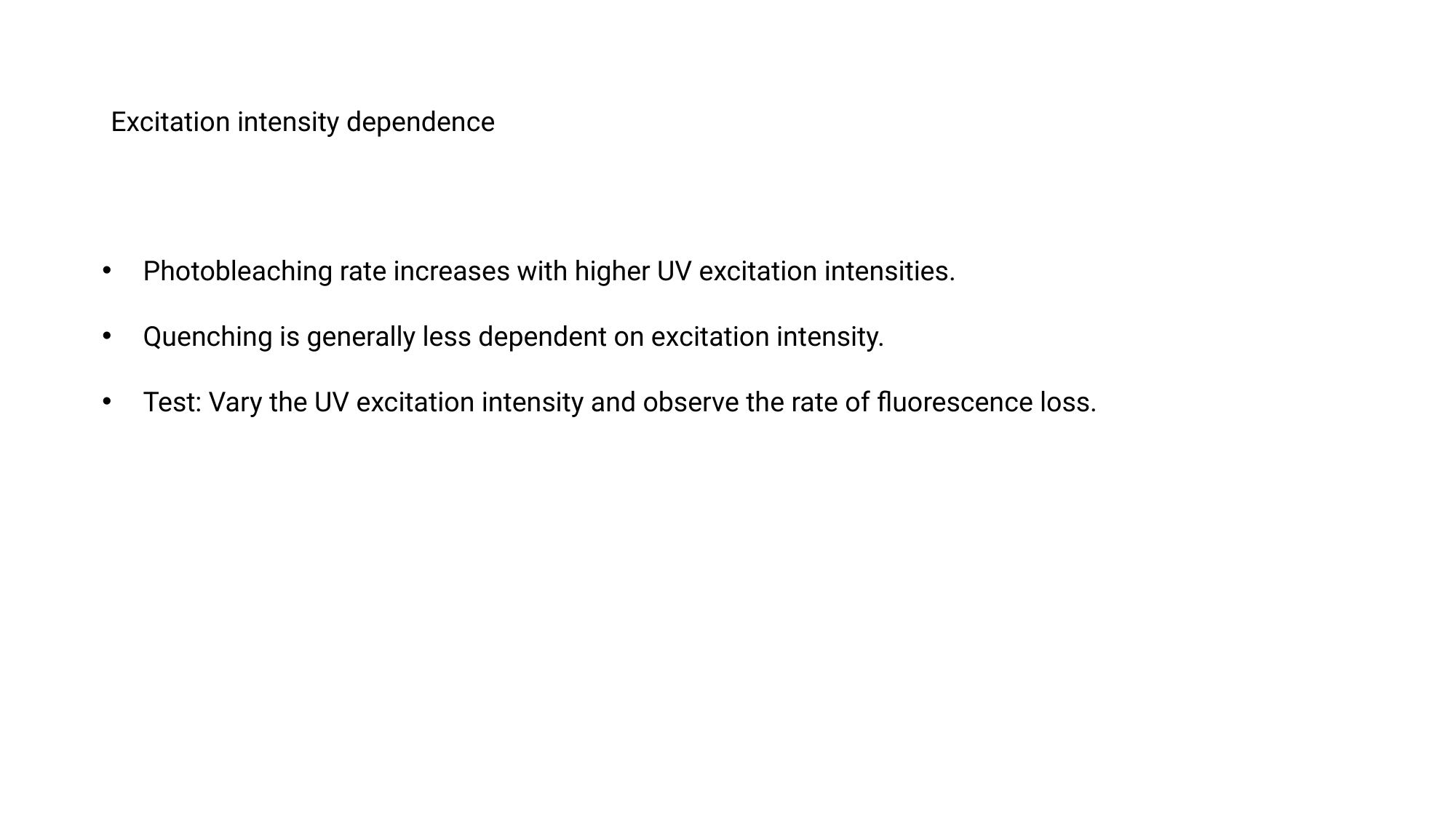

# Excitation intensity dependence
Photobleaching rate increases with higher UV excitation intensities.
Quenching is generally less dependent on excitation intensity.
Test: Vary the UV excitation intensity and observe the rate of fluorescence loss.